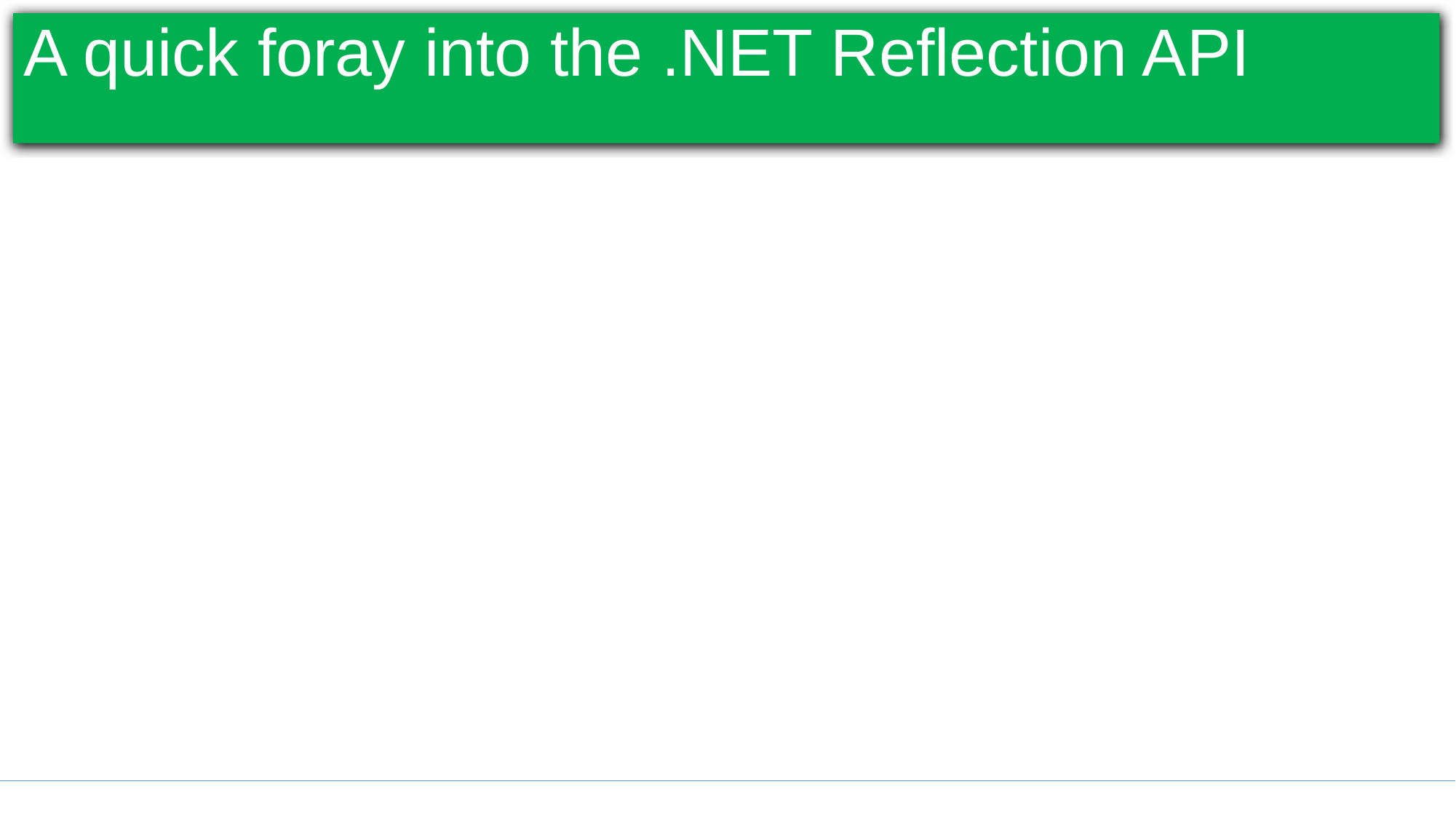

# A quick foray into the .NET Reflection API